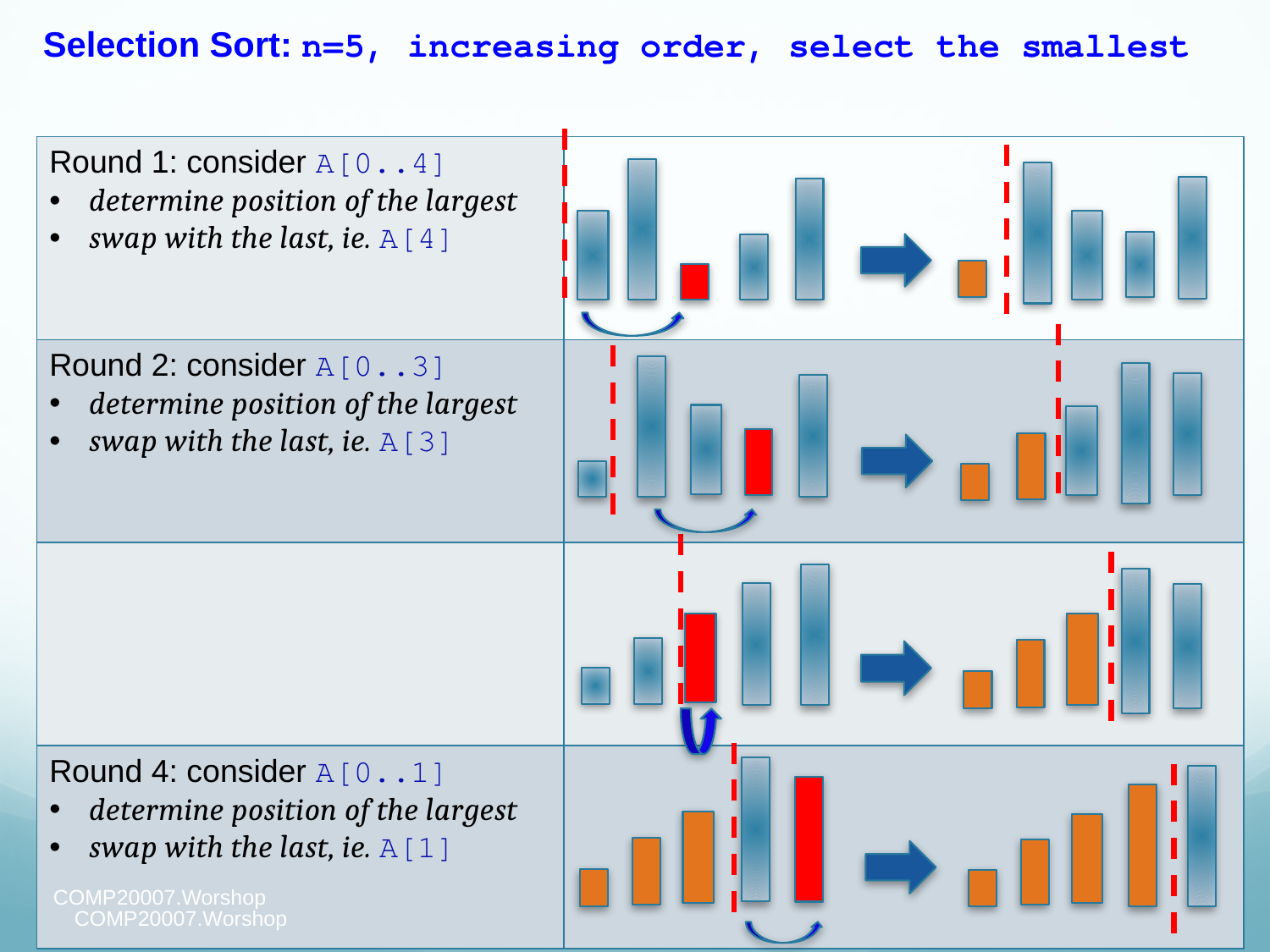

# Selection Sort: n=5, increasing order, select the smallest
| Round 1: consider A[0..4] determine position of the largest swap with the last, ie. A[4] |  |
| --- | --- |
| Round 2: consider A[0..3] determine position of the largest swap with the last, ie. A[3] |  |
|  |  |
| Round 4: consider A[0..1] determine position of the largest swap with the last, ie. A[1] |  |

COMP20007.Worshop
Anh Vo    May 6, 2020
8
COMP20005.Workshop
COMP20007.Worshop